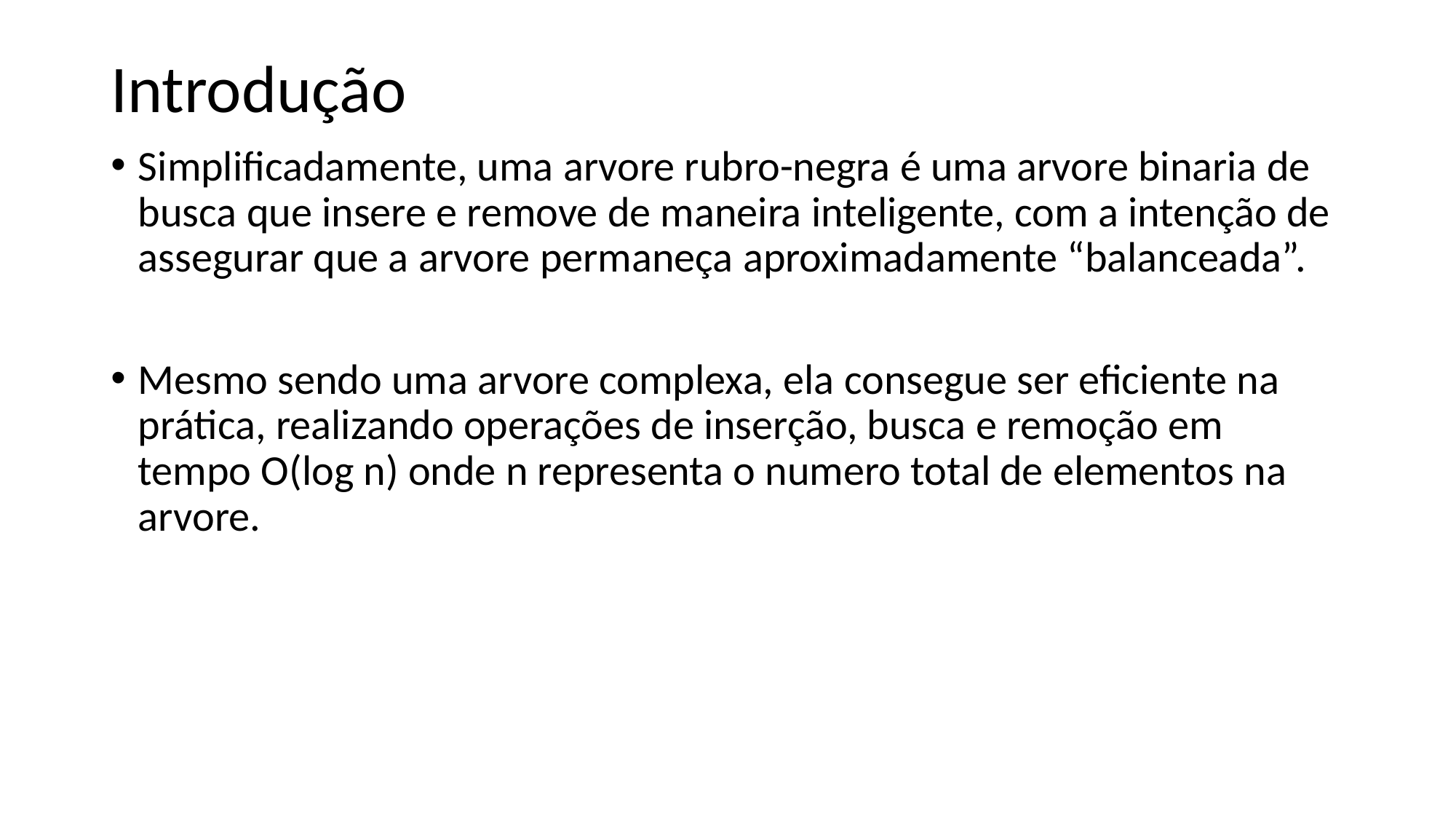

# Introdução
Simplificadamente, uma arvore rubro-negra é uma arvore binaria de busca que insere e remove de maneira inteligente, com a intenção de assegurar que a arvore permaneça aproximadamente “balanceada”.

Mesmo sendo uma arvore complexa, ela consegue ser eficiente na prática, realizando operações de inserção, busca e remoção em tempo O(log n) onde n representa o numero total de elementos na arvore.